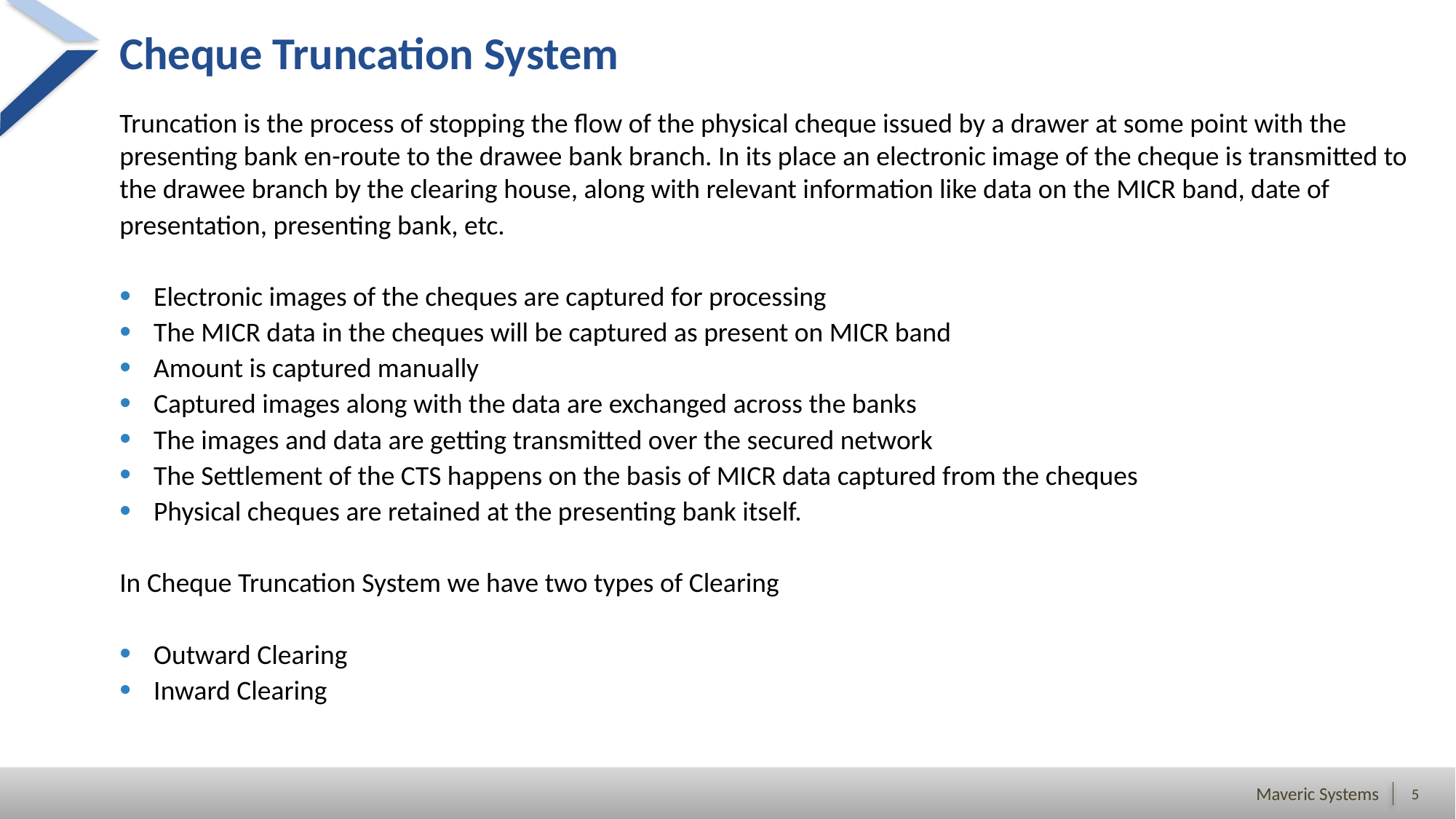

# Cheque Truncation System
Truncation is the process of stopping the flow of the physical cheque issued by a drawer at some point with the presenting bank en-route to the drawee bank branch. In its place an electronic image of the cheque is transmitted to the drawee branch by the clearing house, along with relevant information like data on the MICR band, date of
presentation, presenting bank, etc.

Electronic images of the cheques are captured for processing
The MICR data in the cheques will be captured as present on MICR band
Amount is captured manually
Captured images along with the data are exchanged across the banks
The images and data are getting transmitted over the secured network
The Settlement of the CTS happens on the basis of MICR data captured from the cheques
Physical cheques are retained at the presenting bank itself.

In Cheque Truncation System we have two types of Clearing

Outward Clearing
Inward Clearing